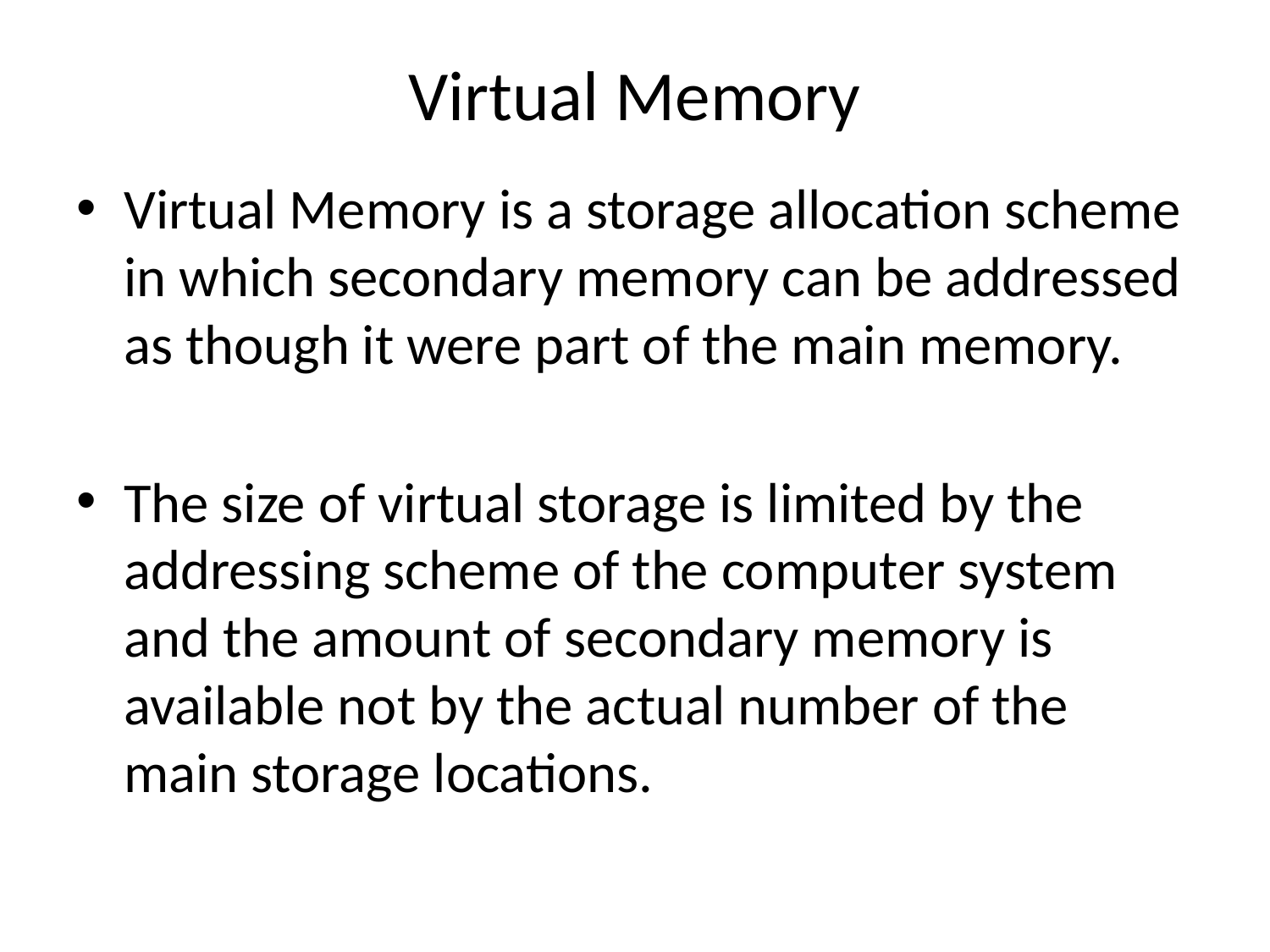

# Virtual Memory
Virtual Memory is a storage allocation scheme in which secondary memory can be addressed as though it were part of the main memory.

The size of virtual storage is limited by the addressing scheme of the computer system and the amount of secondary memory is available not by the actual number of the main storage locations.